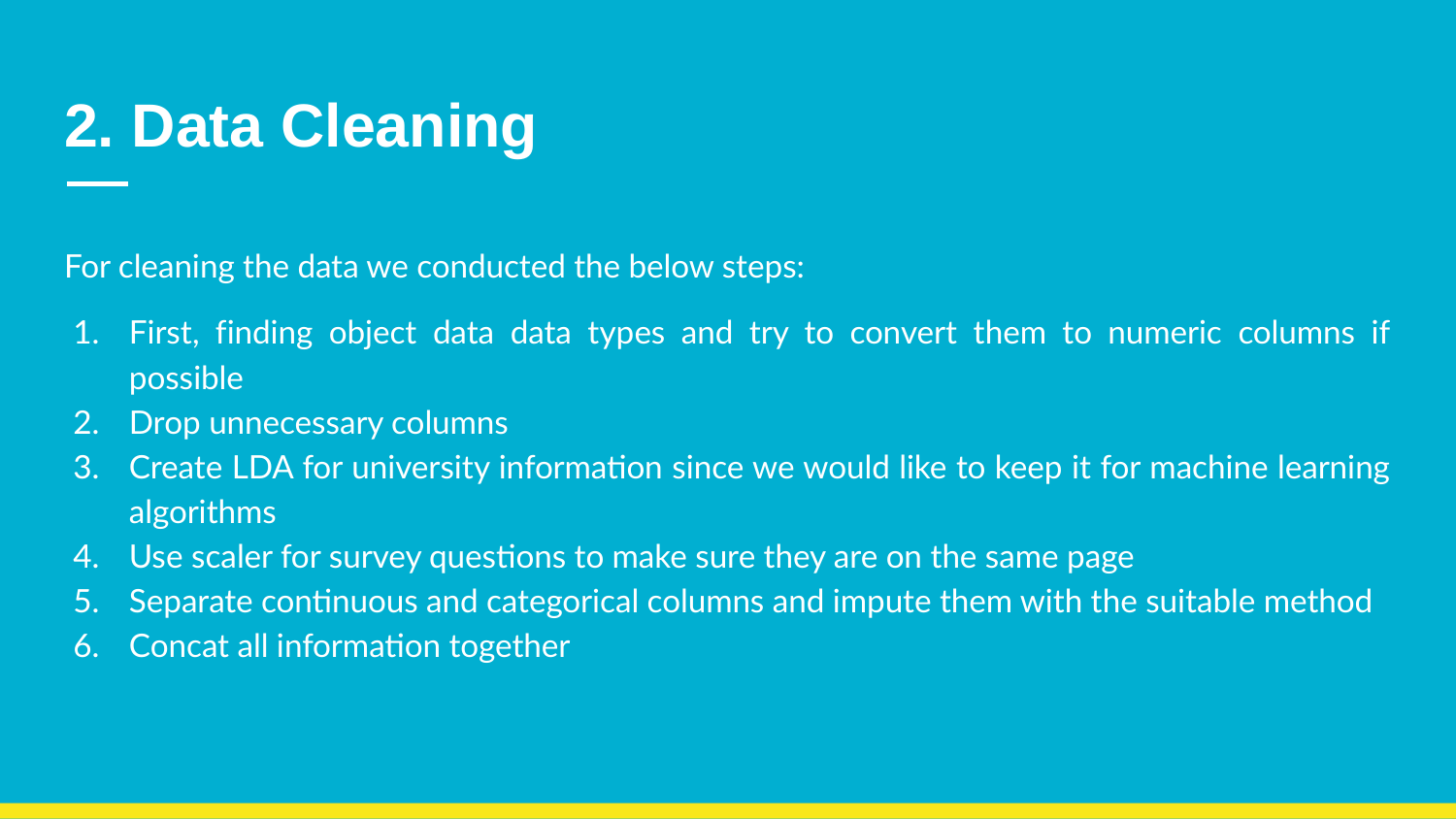

# 2. Data Cleaning
For cleaning the data we conducted the below steps:
First, finding object data data types and try to convert them to numeric columns if possible
Drop unnecessary columns
Create LDA for university information since we would like to keep it for machine learning algorithms
Use scaler for survey questions to make sure they are on the same page
Separate continuous and categorical columns and impute them with the suitable method
Concat all information together